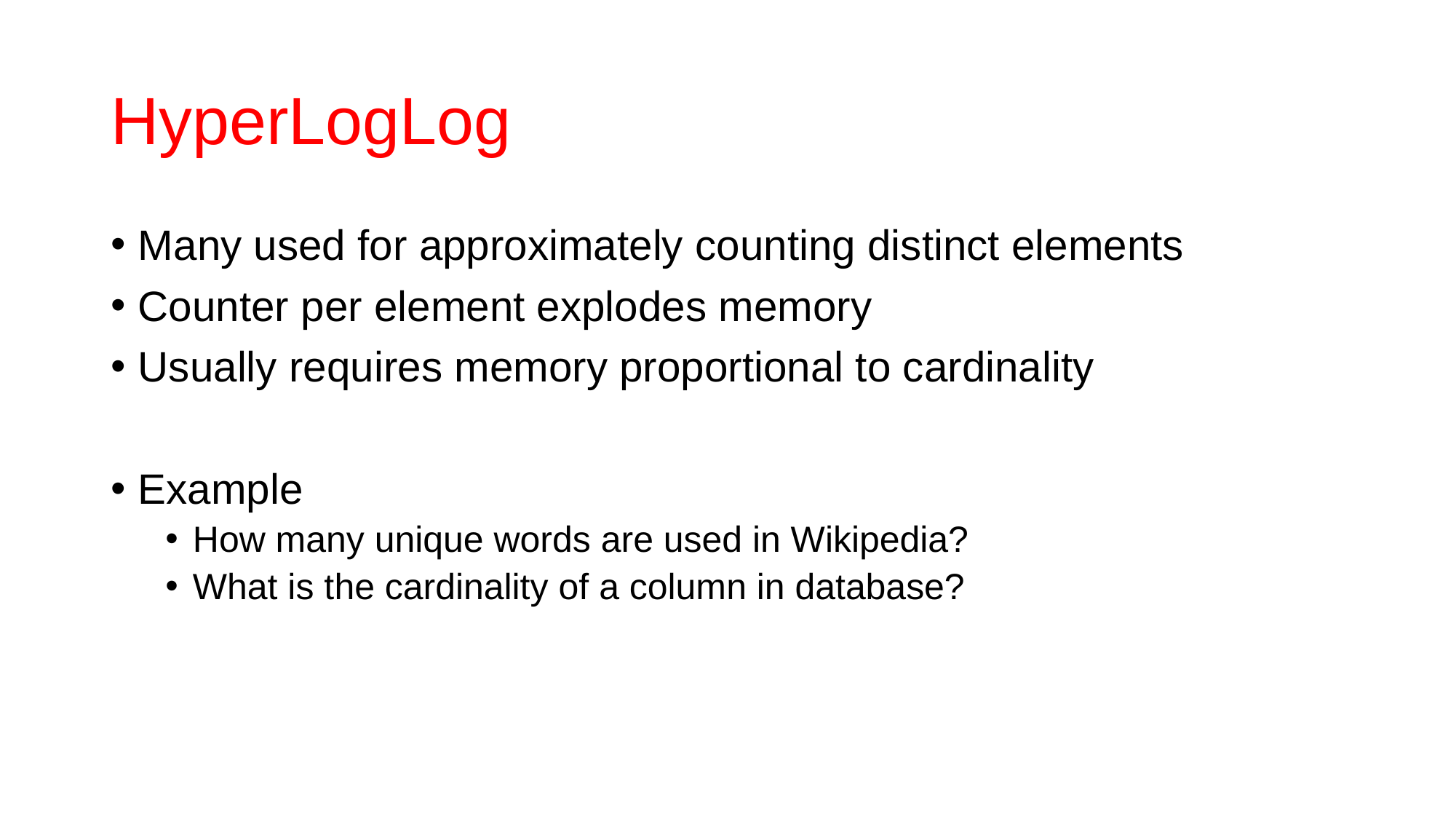

# HyperLogLog
Many used for approximately counting distinct elements
Counter per element explodes memory
Usually requires memory proportional to cardinality

Example
How many unique words are used in Wikipedia?
What is the cardinality of a column in database?